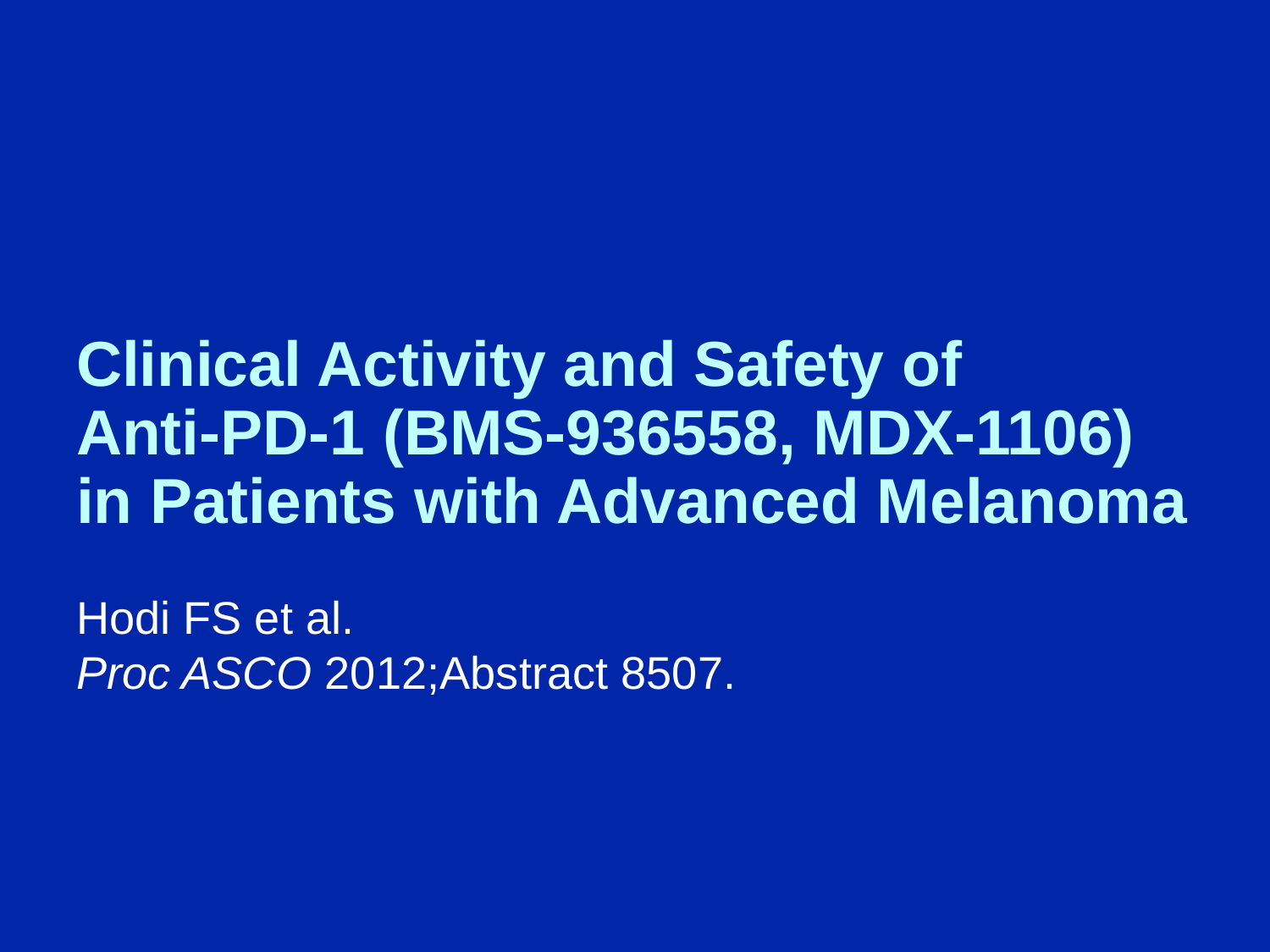

# Clinical Activity and Safety of Anti-PD-1 (BMS-936558, MDX-1106) in Patients with Advanced Melanoma
Hodi FS et al.
Proc ASCO 2012;Abstract 8507.